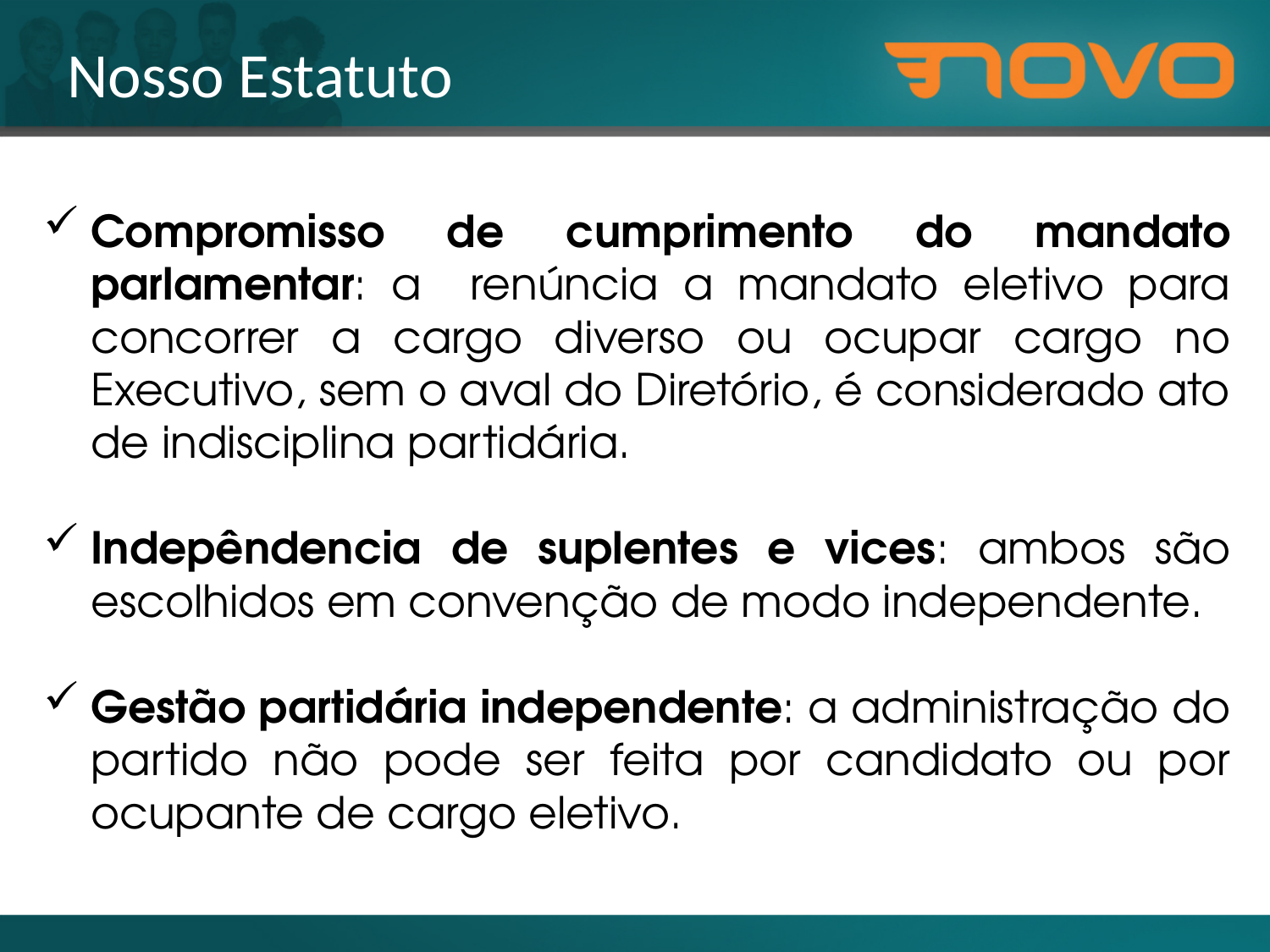

Nosso Estatuto

Compromisso de cumprimento do mandato parlamentar: a  renúncia a mandato eletivo para concorrer a cargo diverso ou ocupar cargo no Executivo, sem o aval do Diretório, é considerado ato de indisciplina partidária.
Indepêndencia de suplentes e vices: ambos são escolhidos em convenção de modo independente.
Gestão partidária independente: a administração do partido não pode ser feita por candidato ou por ocupante de cargo eletivo.